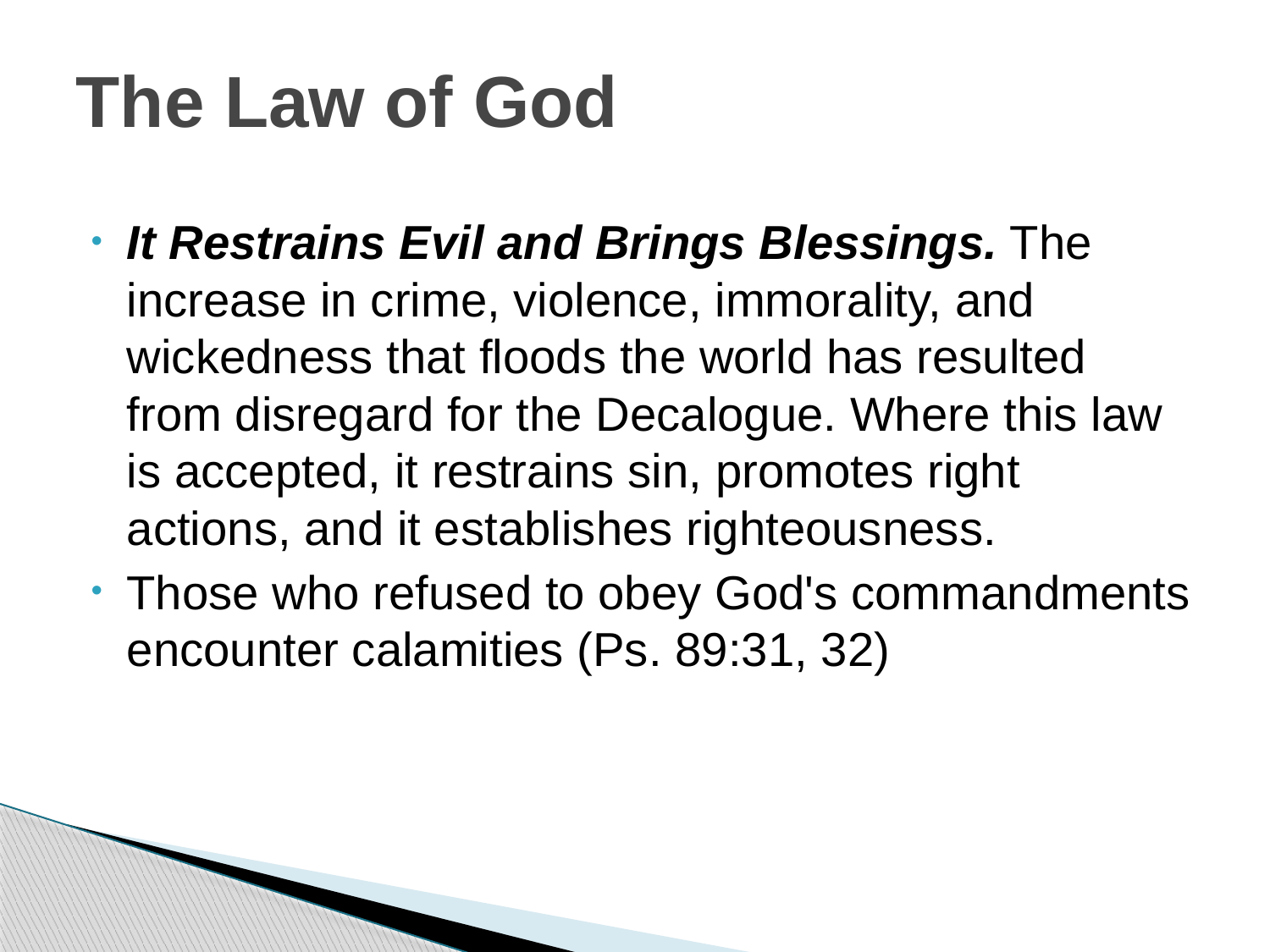

# The Law of God
It Restrains Evil and Brings Blessings. The increase in crime, violence, immorality, and wickedness that floods the world has resulted from disregard for the Decalogue. Where this law is accepted, it restrains sin, promotes right actions, and it establishes righteousness.
Those who refused to obey God's commandments encounter calamities (Ps. 89:31, 32)